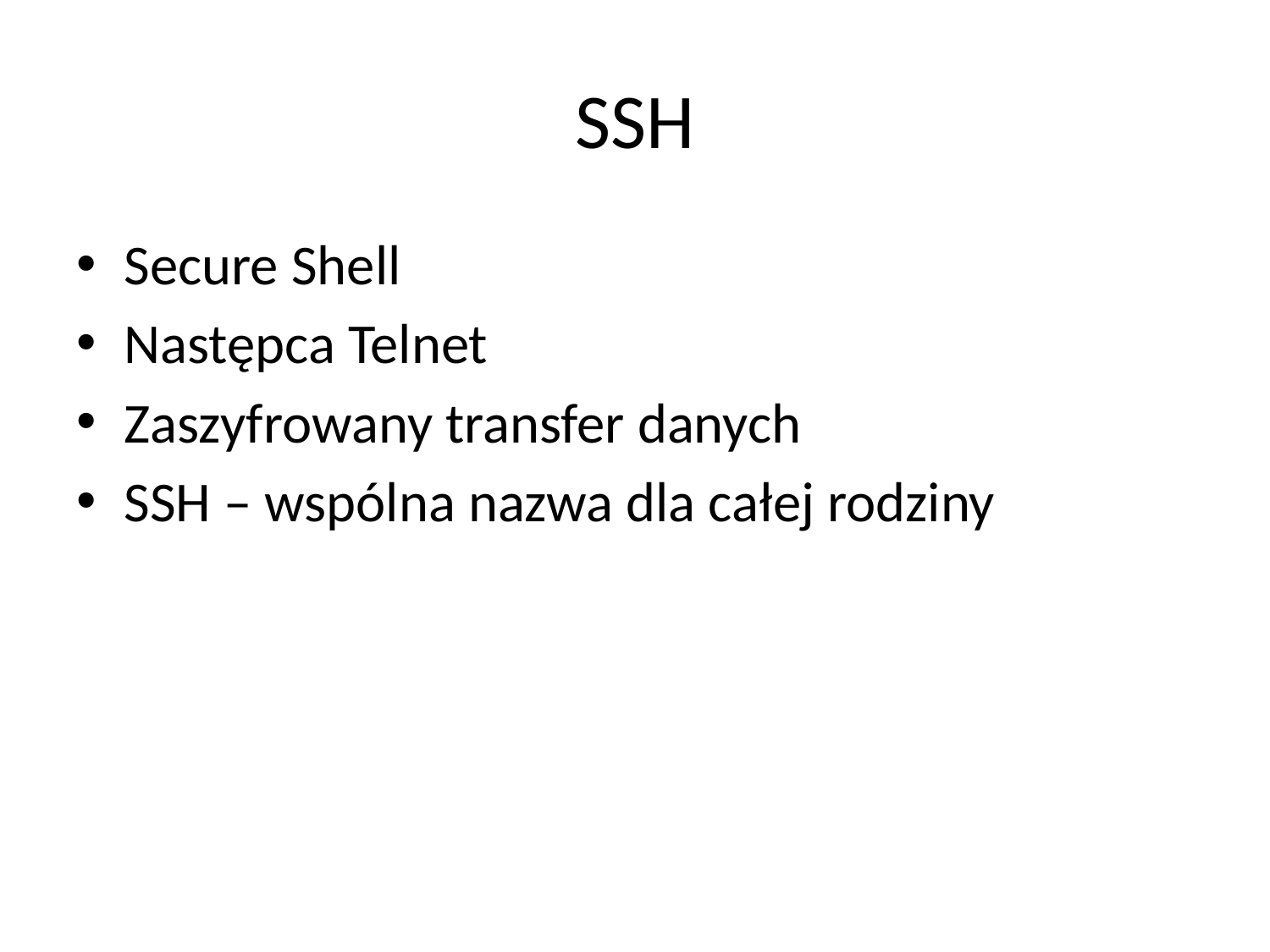

# SSH
Secure Shell
Następca Telnet
Zaszyfrowany transfer danych
SSH – wspólna nazwa dla całej rodziny